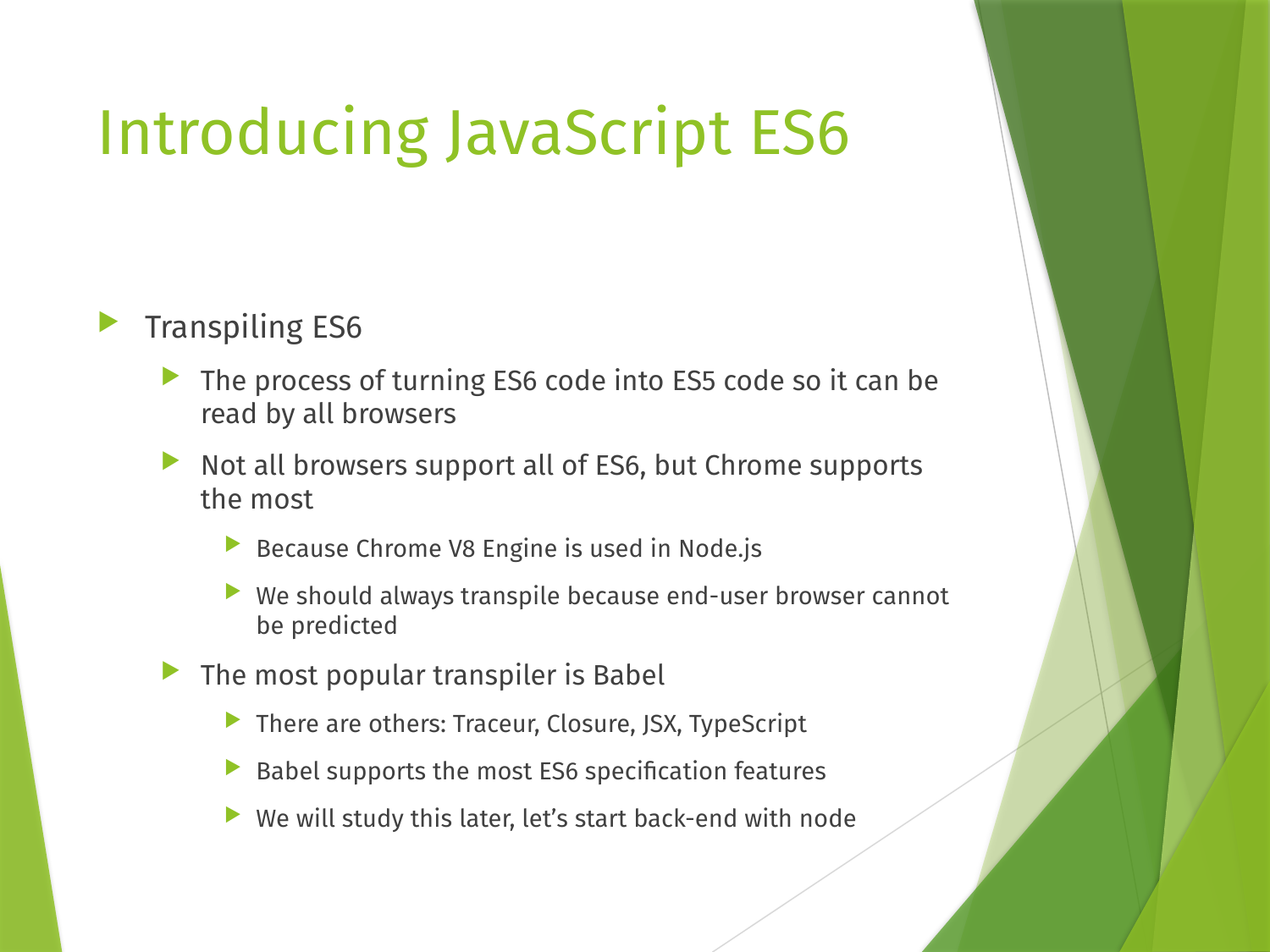

# Introducing JavaScript ES6
Transpiling ES6
The process of turning ES6 code into ES5 code so it can be read by all browsers
Not all browsers support all of ES6, but Chrome supports the most
Because Chrome V8 Engine is used in Node.js
We should always transpile because end-user browser cannot be predicted
The most popular transpiler is Babel
There are others: Traceur, Closure, JSX, TypeScript
Babel supports the most ES6 specification features
We will study this later, let’s start back-end with node